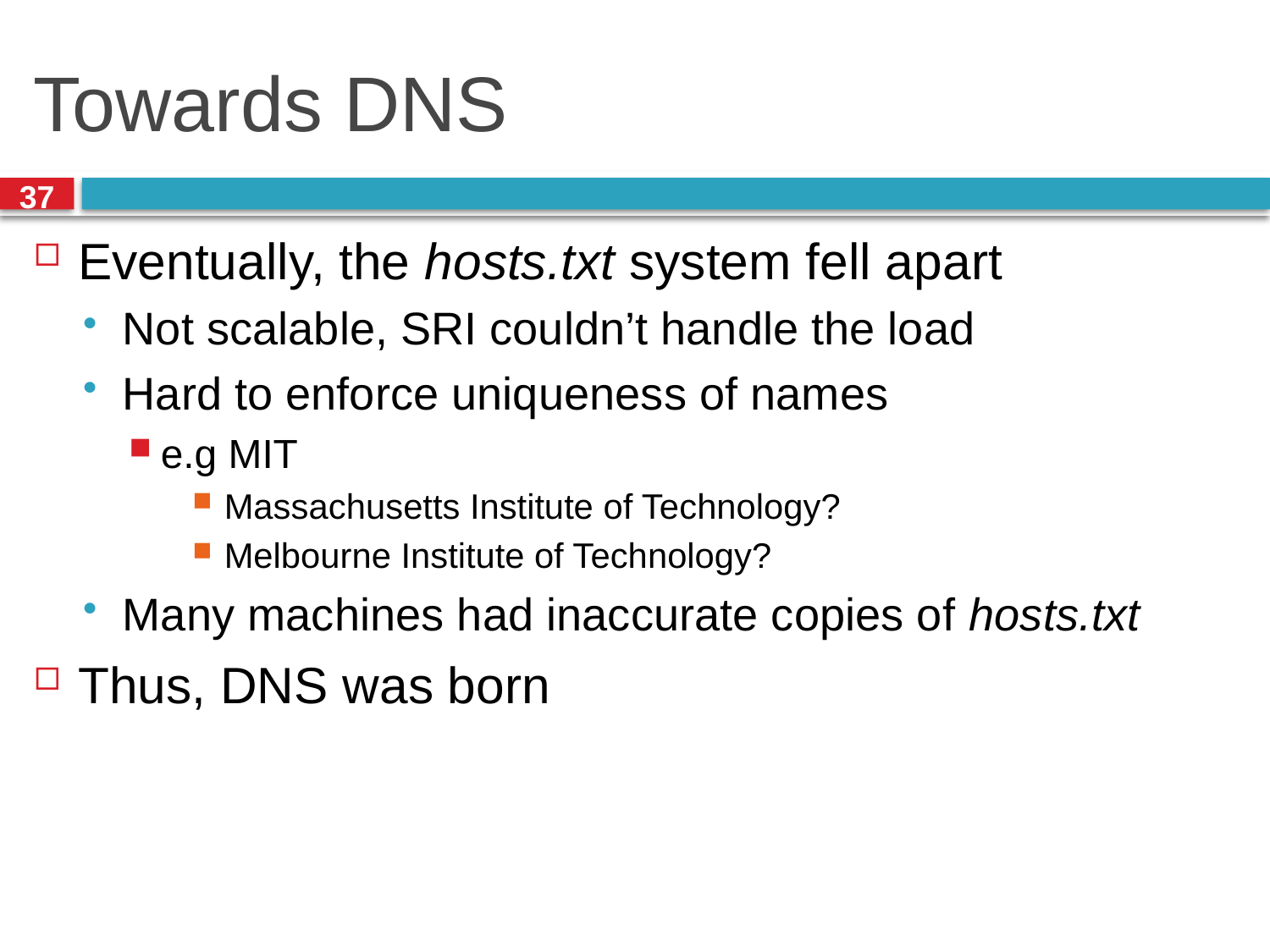

# Towards DNS
37
Eventually, the hosts.txt system fell apart
Not scalable, SRI couldn’t handle the load
Hard to enforce uniqueness of names
e.g MIT
Massachusetts Institute of Technology?
Melbourne Institute of Technology?
Many machines had inaccurate copies of hosts.txt
Thus, DNS was born